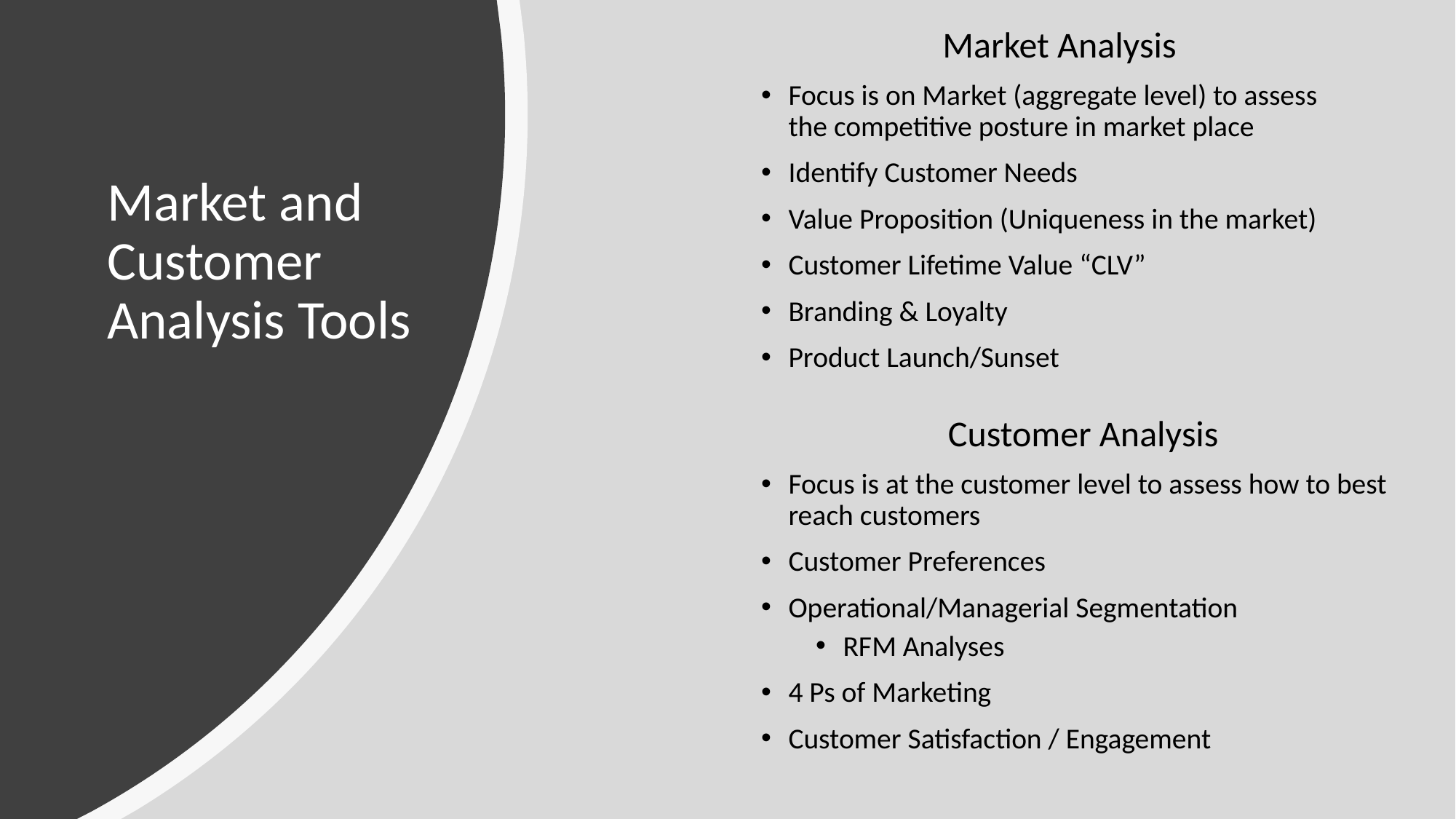

Market Analysis
Focus is on Market (aggregate level) to assess the competitive posture in market place
Identify Customer Needs
Value Proposition (Uniqueness in the market)
Customer Lifetime Value “CLV”
Branding & Loyalty
Product Launch/Sunset

# Market and Customer Analysis Tools
Customer Analysis
Focus is at the customer level to assess how to best reach customers
Customer Preferences
Operational/Managerial Segmentation
RFM Analyses
4 Ps of Marketing
Customer Satisfaction / Engagement